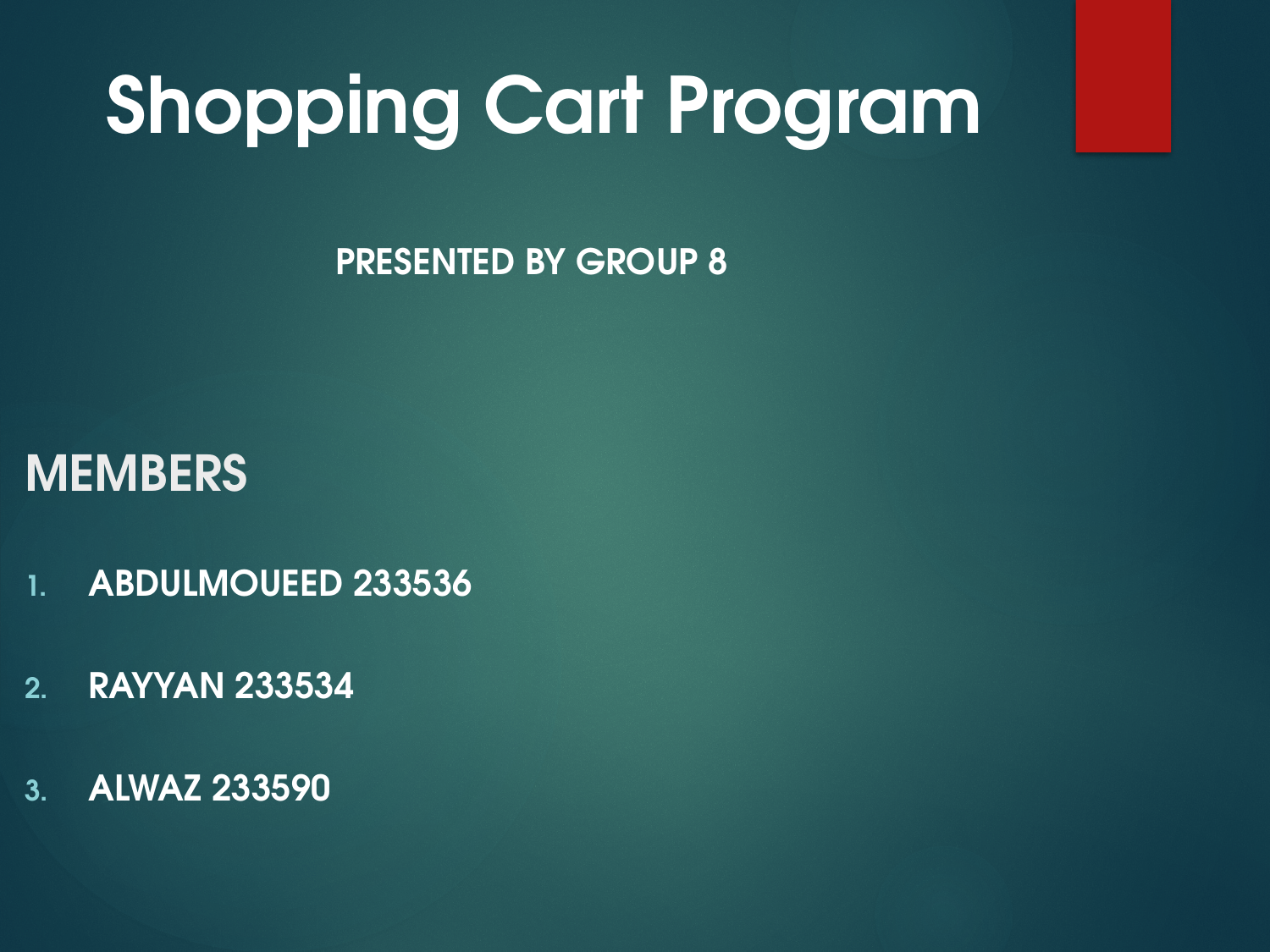

# Shopping Cart Program
PRESENTED BY GROUP 8
Members
Abdulmoueed 233536
Rayyan 233534
ALwaz 233590